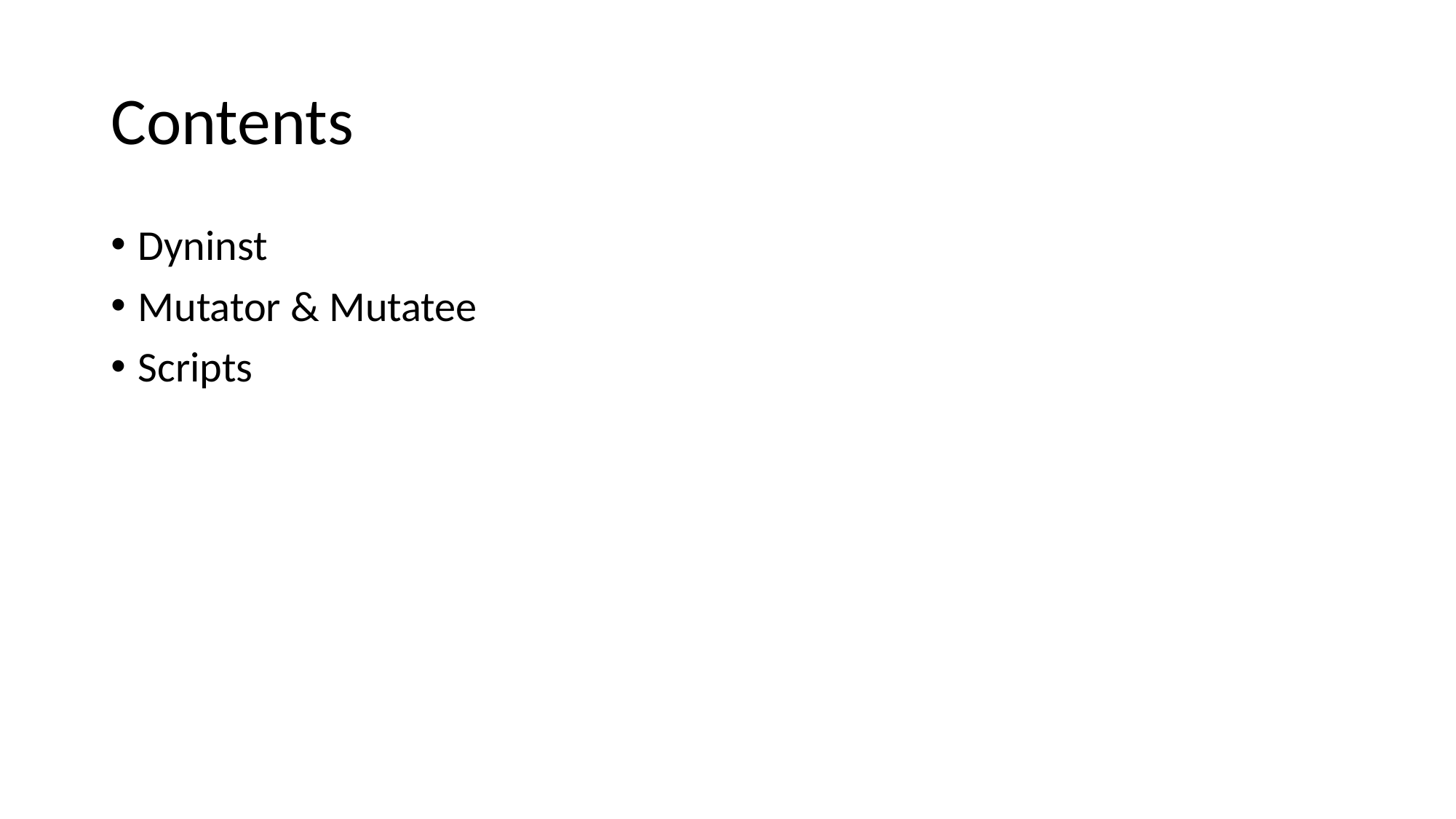

# Contents
Dyninst
Mutator & Mutatee
Scripts